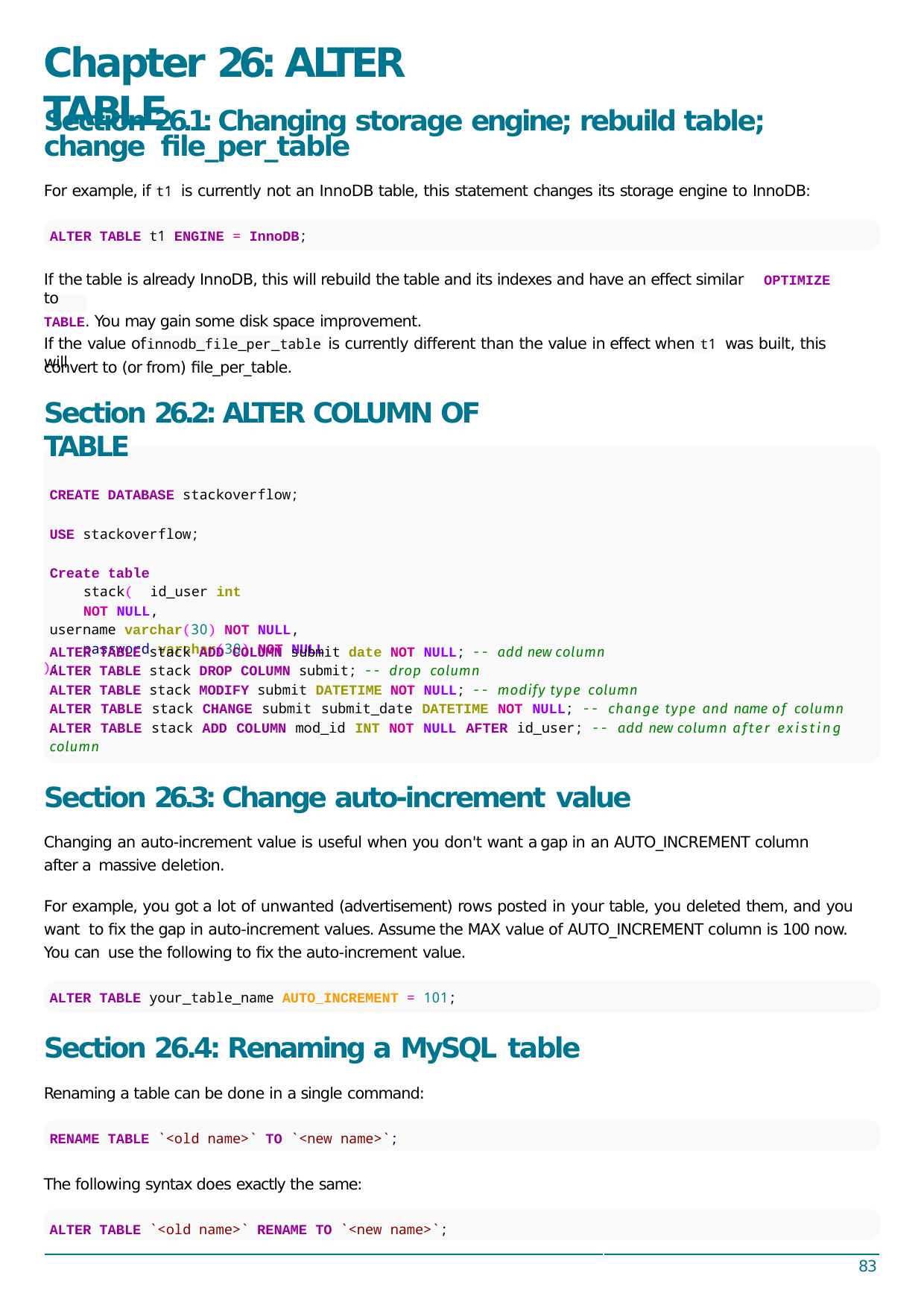

# Chapter 26: ALTER TABLE
Section 26.1: Changing storage engine; rebuild table; change  ﬁle_per_table
For example, if t1 is currently not an InnoDB table, this statement changes its storage engine to InnoDB:

ALTER TABLE t1 ENGINE = InnoDB;

If the table is already InnoDB, this will rebuild the table and its indexes and have an eﬀect similar to
TABLE. You may gain some disk space improvement.
OPTIMIZE

If the value of	is currently diﬀerent than the value in eﬀect when t1 was built, this will
innodb_file_per_table

convert to (or from) ﬁle_per_table.

Section 26.2: ALTER COLUMN OF TABLE
CREATE DATABASE stackoverflow;

USE stackoverflow;

Create table stack(  id_user int NOT NULL,
username varchar(30) NOT NULL,  password varchar(30) NOT NULL
);

ALTER TABLE stack ADD COLUMN submit date NOT NULL; -- add new column
ALTER TABLE stack DROP COLUMN submit; -- drop column
ALTER TABLE stack MODIFY submit DATETIME NOT NULL; -- modify type column
ALTER TABLE stack CHANGE submit submit_date DATETIME NOT NULL; -- change type and name of column  ALTER TABLE stack ADD COLUMN mod_id INT NOT NULL AFTER id_user; -- add new column after existing  column

Section 26.3: Change auto-increment value
Changing an auto-increment value is useful when you don't want a gap in an AUTO_INCREMENT column after a  massive deletion.
For example, you got a lot of unwanted (advertisement) rows posted in your table, you deleted them, and you want  to ﬁx the gap in auto-increment values. Assume the MAX value of AUTO_INCREMENT column is 100 now. You can  use the following to ﬁx the auto-increment value.

ALTER TABLE your_table_name AUTO_INCREMENT = 101;

Section 26.4: Renaming a MySQL table
Renaming a table can be done in a single command:

RENAME TABLE `<old name>` TO `<new name>`;

The following syntax does exactly the same:

ALTER TABLE `<old name>` RENAME TO `<new name>`;

83